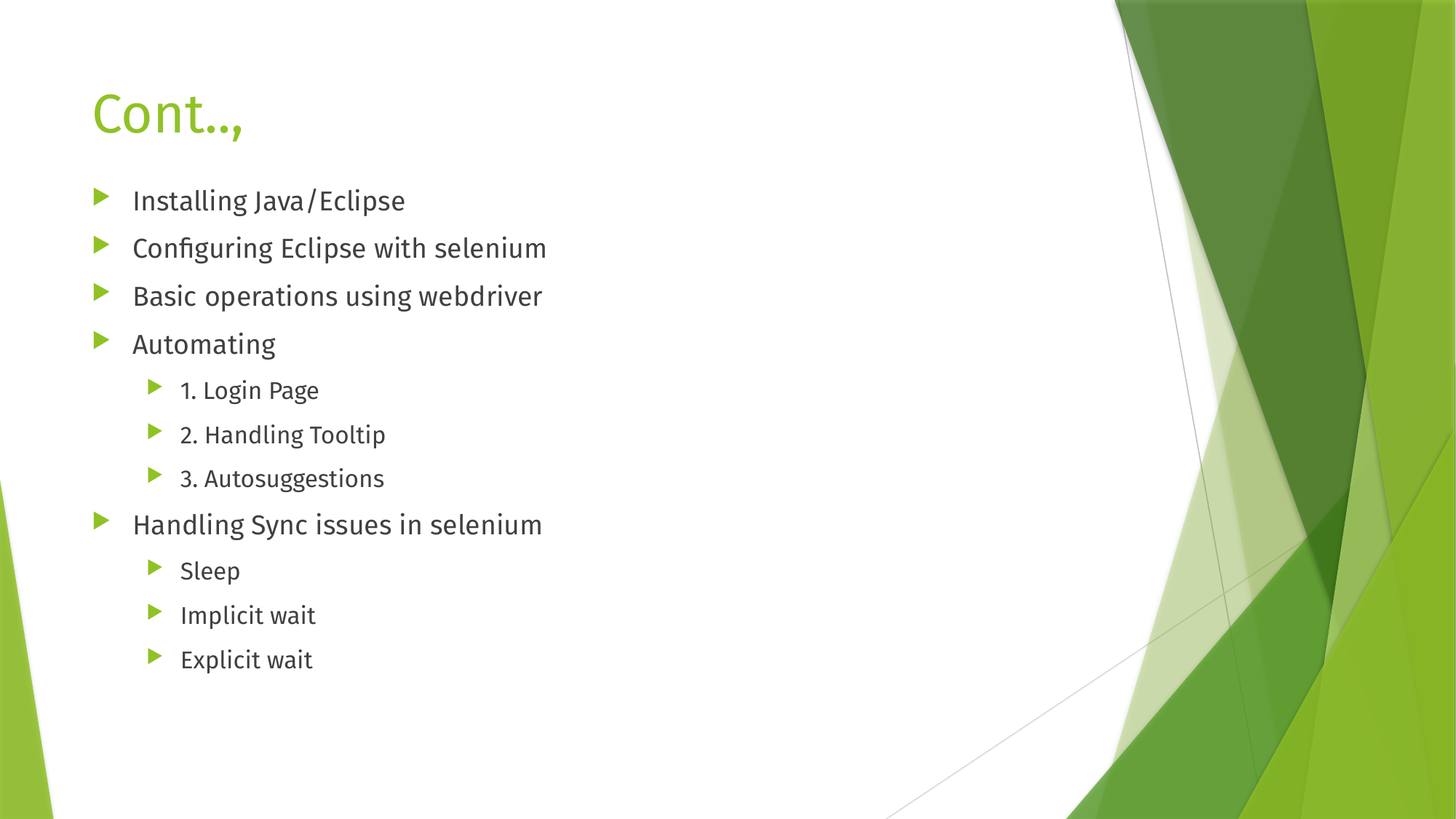

# Cont..,
Installing Java/Eclipse
Configuring Eclipse with selenium
Basic operations using webdriver
Automating
1. Login Page
2. Handling Tooltip
3. Autosuggestions
Handling Sync issues in selenium
Sleep
Implicit wait
Explicit wait